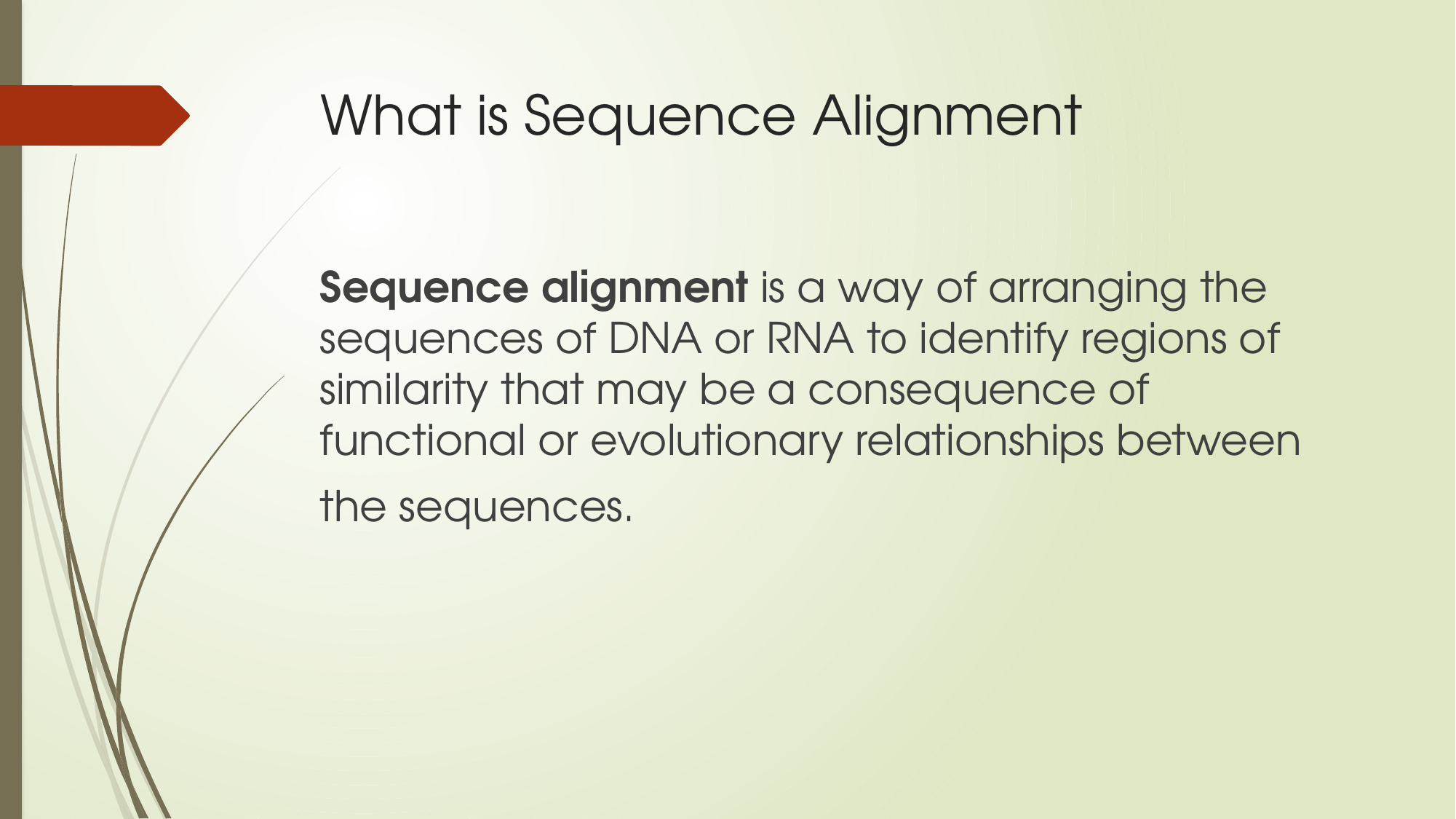

# What is Sequence Alignment
Sequence alignment is a way of arranging the sequences of DNA or RNA to identify regions of similarity that may be a consequence of functional or evolutionary relationships between
the sequences.